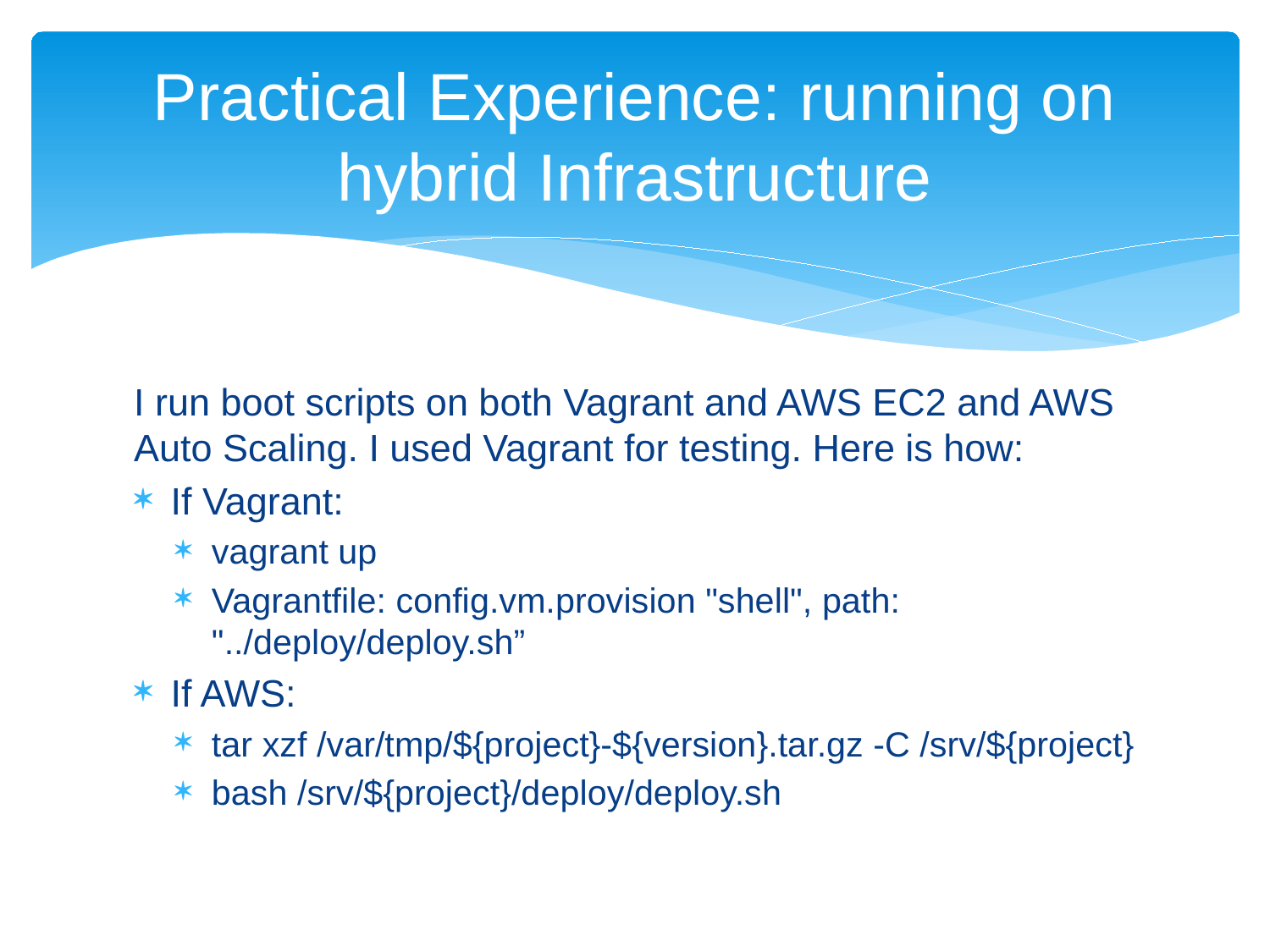

# Practical Experience: running on hybrid Infrastructure
I run boot scripts on both Vagrant and AWS EC2 and AWS Auto Scaling. I used Vagrant for testing. Here is how:
If Vagrant:
vagrant up
Vagrantfile: config.vm.provision "shell", path: "../deploy/deploy.sh”
If AWS:
tar xzf /var/tmp/${project}-${version}.tar.gz -C /srv/${project}
bash /srv/${project}/deploy/deploy.sh